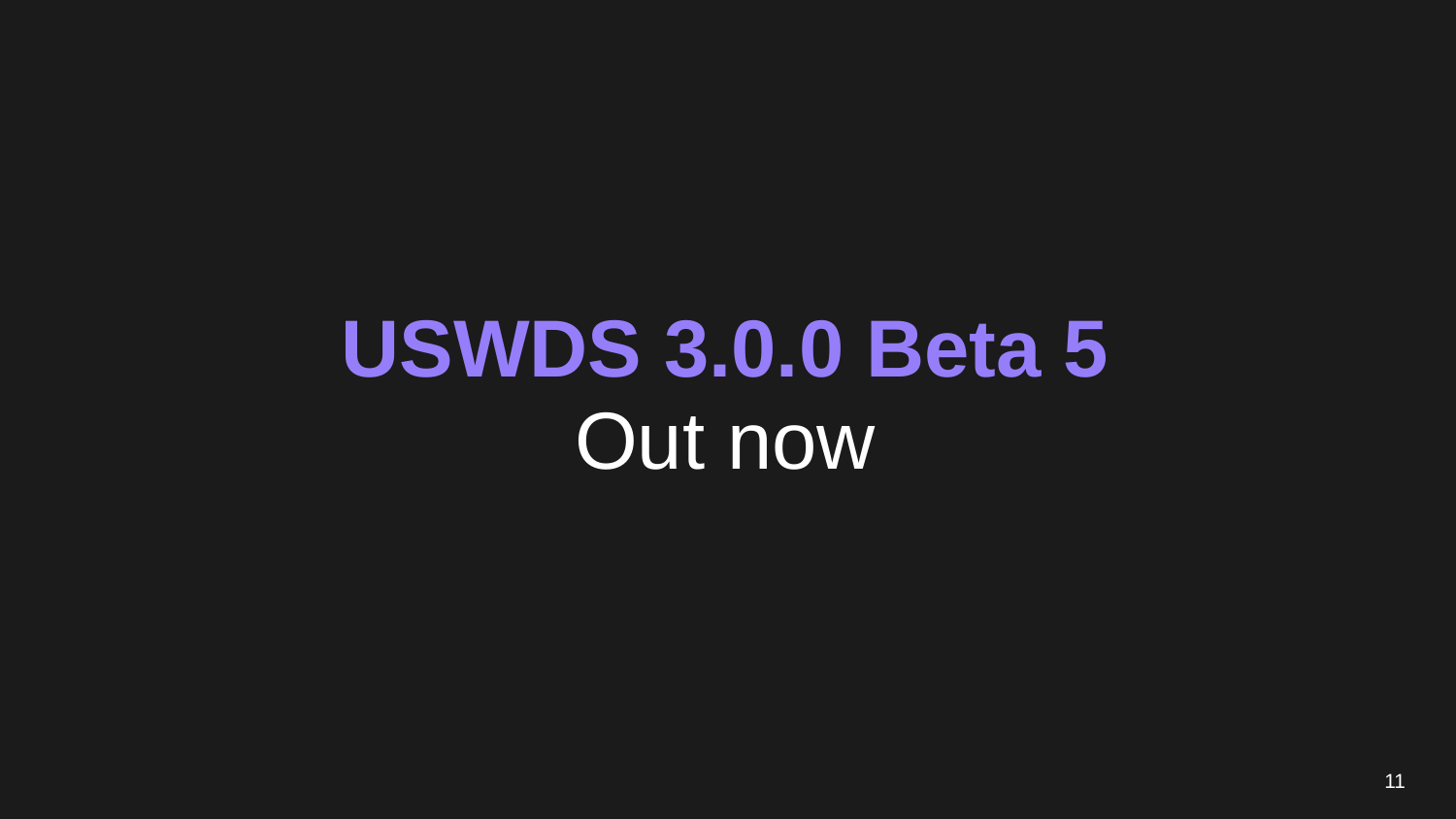

# USWDS 3.0.0 Beta 5 Out now
11